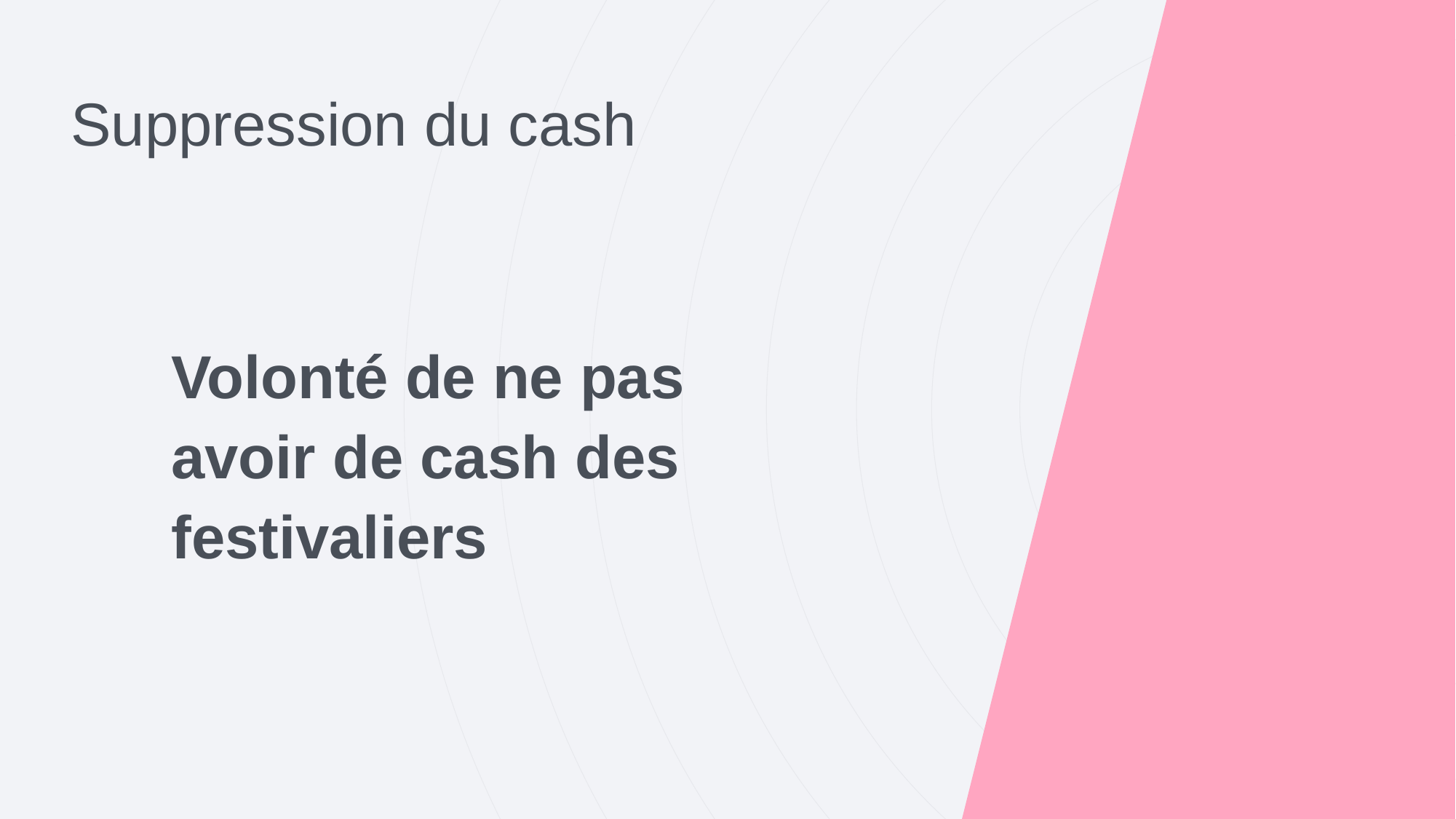

Suppression du cash
Volonté de ne pas avoir de cash des festivaliers